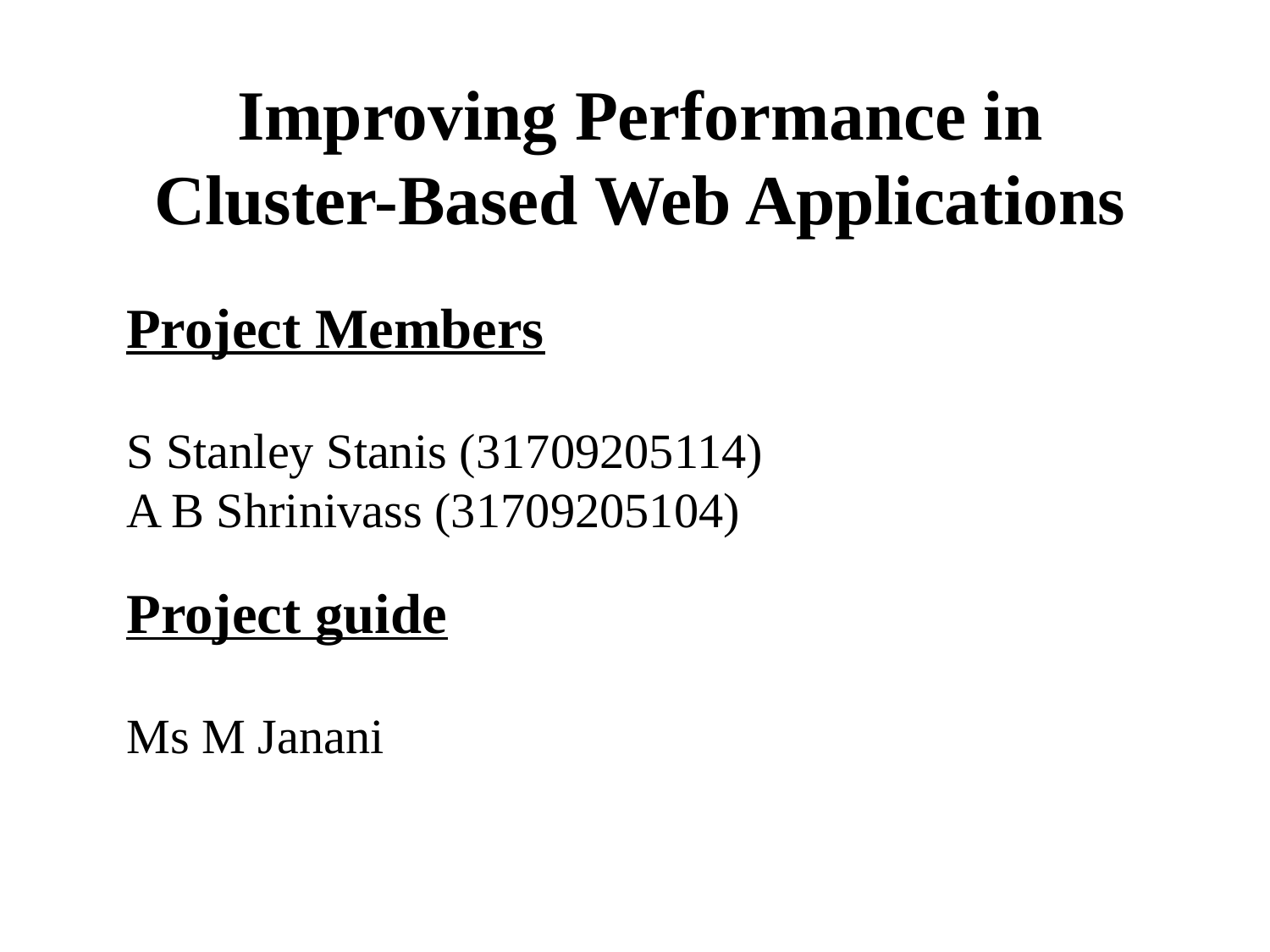

Improving Performance in Cluster-Based Web Applications

Project Members

S Stanley Stanis (31709205114)
A B Shrinivass (31709205104)
Project guide

Ms M Janani